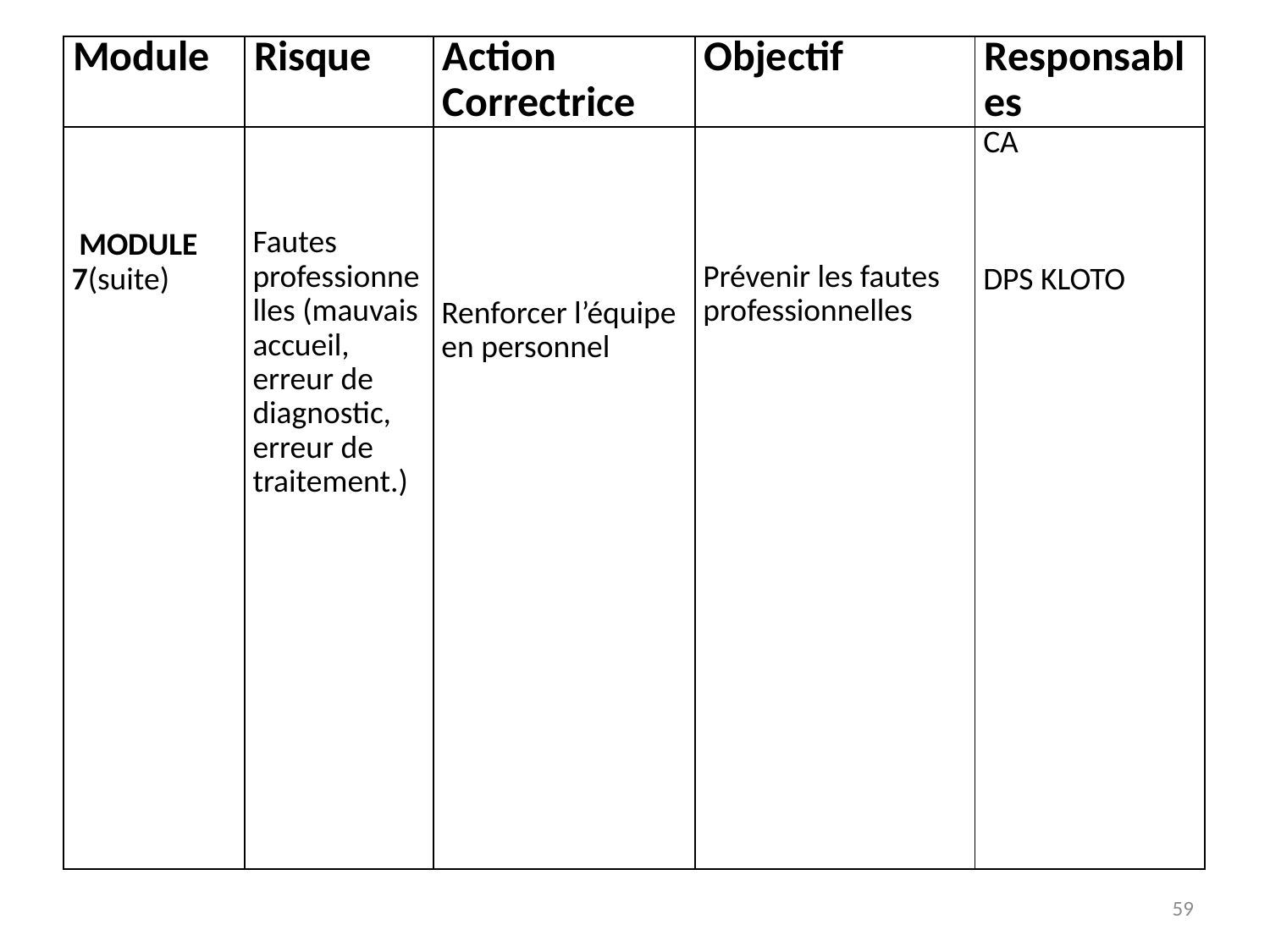

| Module | Risque | Action Correctrice | Objectif | Responsables |
| --- | --- | --- | --- | --- |
| MODULE 7(suite) | Fautes professionnelles (mauvais accueil, erreur de diagnostic, erreur de traitement.) | Renforcer l’équipe en personnel | Prévenir les fautes professionnelles | CA       DPS KLOTO |
59